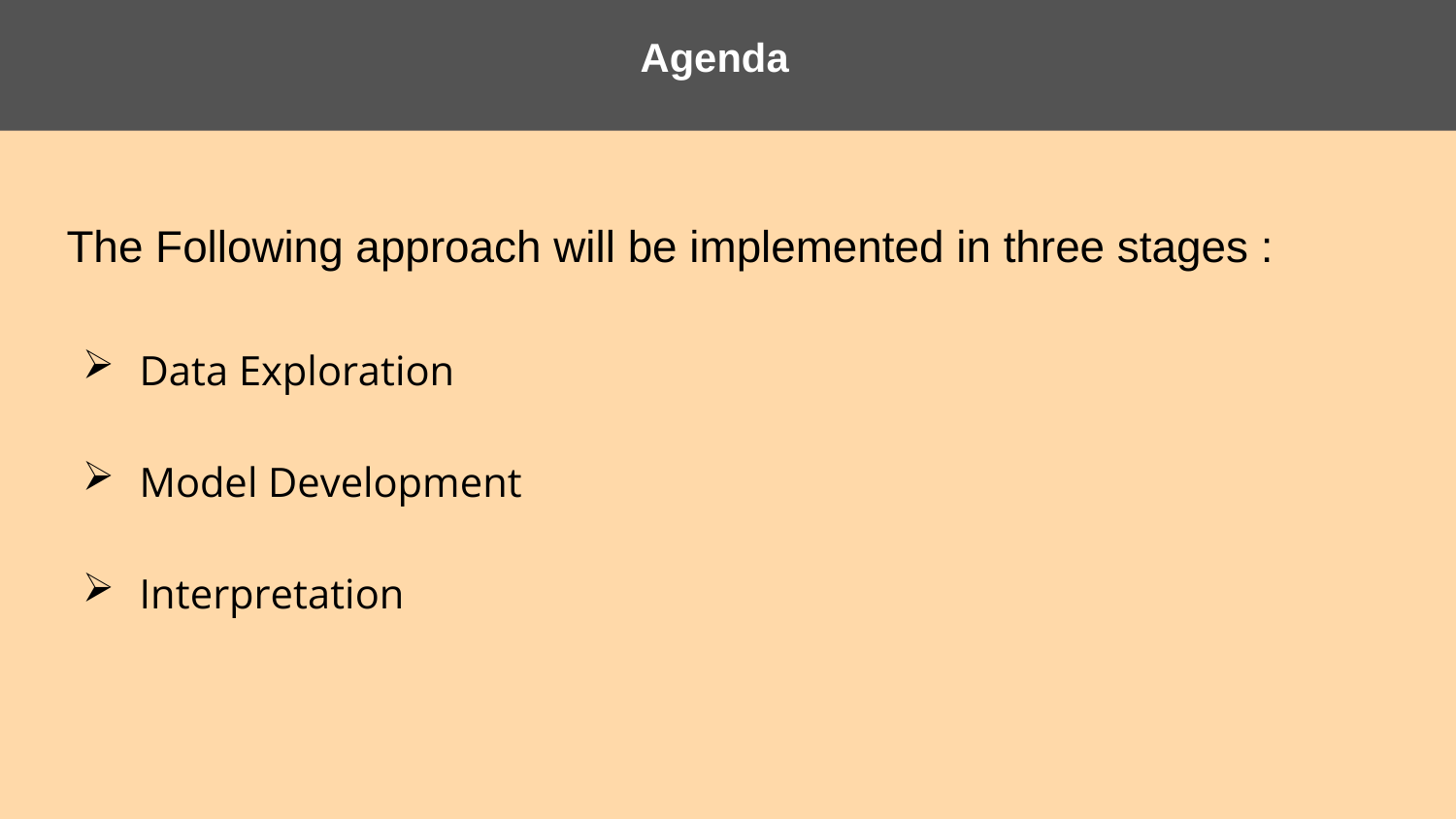

Agenda
The Following approach will be implemented in three stages :

Data Exploration

Model Development

Interpretation